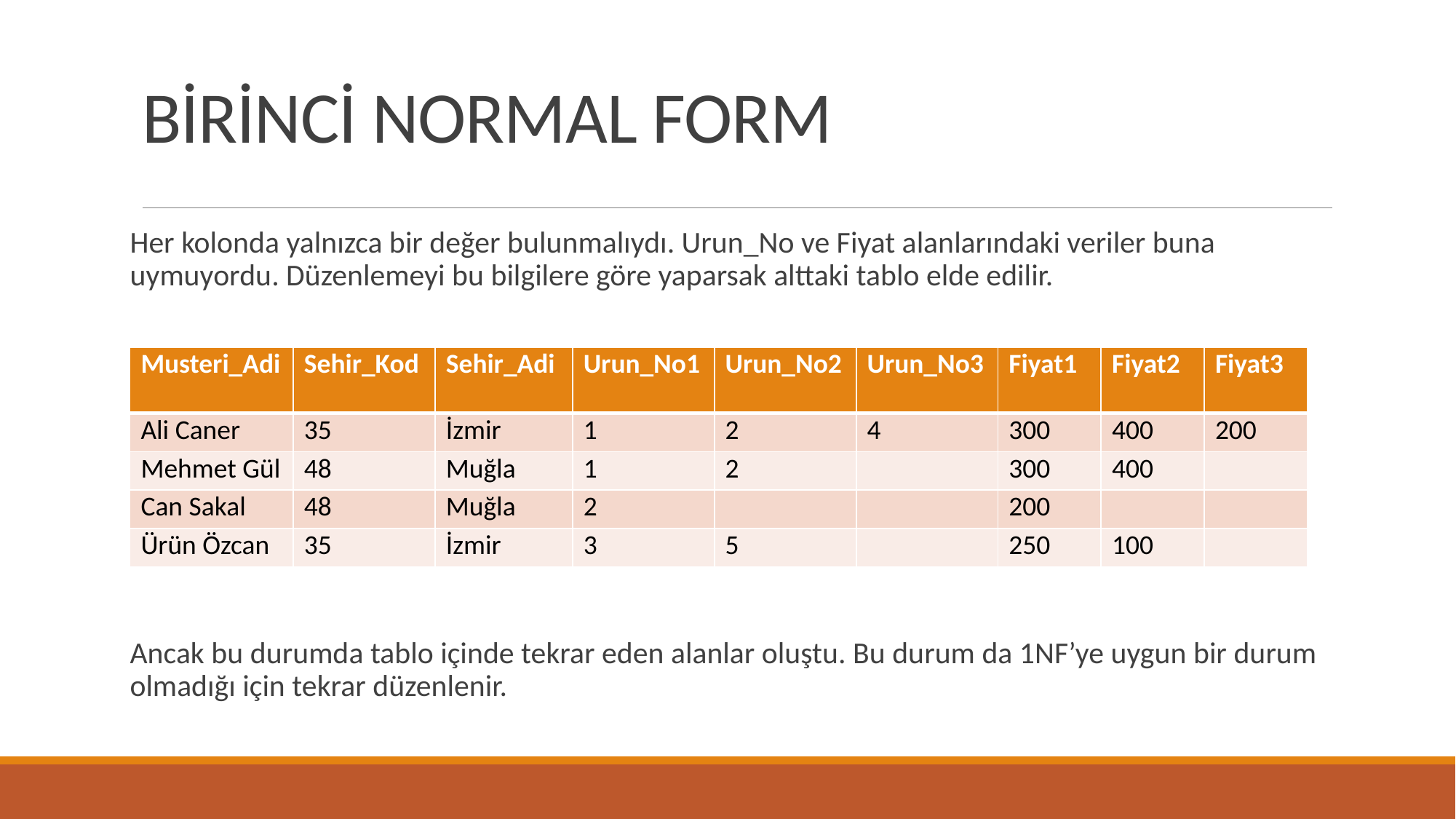

# BİRİNCİ NORMAL FORM
Her kolonda yalnızca bir değer bulunmalıydı. Urun_No ve Fiyat alanlarındaki veriler buna uymuyordu. Düzenlemeyi bu bilgilere göre yaparsak alttaki tablo elde edilir.

Ancak bu durumda tablo içinde tekrar eden alanlar oluştu. Bu durum da 1NF’ye uygun bir durum olmadığı için tekrar düzenlenir.
| Musteri\_Adi | Sehir\_Kod | Sehir\_Adi | Urun\_No1 | Urun\_No2 | Urun\_No3 | Fiyat1 | Fiyat2 | Fiyat3 |
| --- | --- | --- | --- | --- | --- | --- | --- | --- |
| Ali Caner | 35 | İzmir | 1 | 2 | 4 | 300 | 400 | 200 |
| Mehmet Gül | 48 | Muğla | 1 | 2 |  | 300 | 400 |  |
| Can Sakal | 48 | Muğla | 2 |  |  | 200 |  |  |
| Ürün Özcan | 35 | İzmir | 3 | 5 |  | 250 | 100 |  |